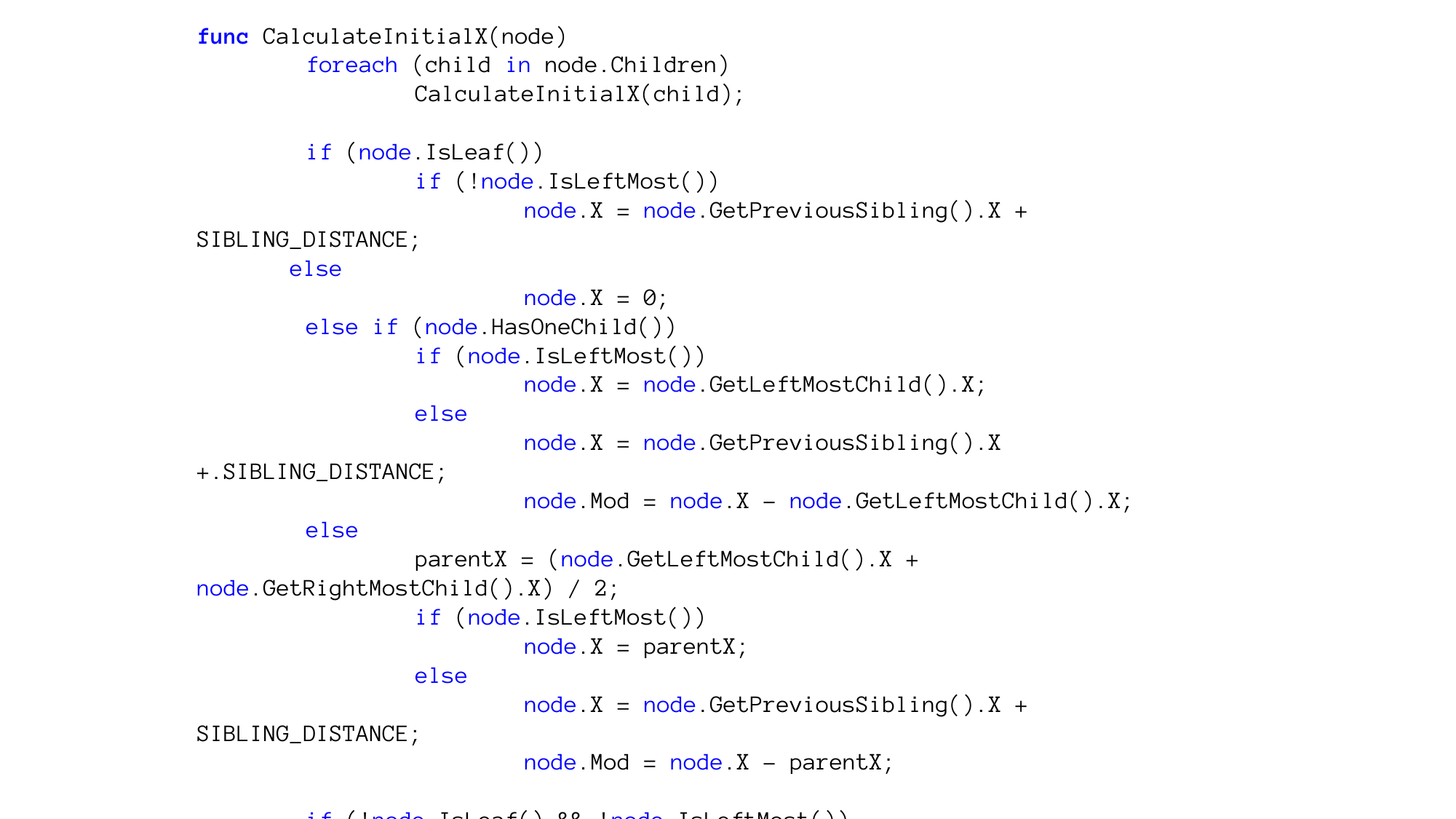

func CalculateInitialX(node)
	foreach (child in node.Children)
		CalculateInitialX(child);

	if (node.IsLeaf())
		if (!node.IsLeftMost())
			node.X = node.GetPreviousSibling().X + SIBLING_DISTANCE;
       else
			node.X = 0;
	else if (node.HasOneChild())
		if (node.IsLeftMost())
			node.X = node.GetLeftMostChild().X;
		else
			node.X = node.GetPreviousSibling().X +.SIBLING_DISTANCE;
			node.Mod = node.X - node.GetLeftMostChild().X;
	else
		parentX = (node.GetLeftMostChild().X + node.GetRightMostChild().X) / 2;
		if (node.IsLeftMost())
			node.X = parentX;
		else
			node.X = node.GetPreviousSibling().X + SIBLING_DISTANCE;
			node.Mod = node.X - parentX;

	if (!node.IsLeaf() && !node.IsLeftMost())
		CheckForTreeConflicts(node);

end